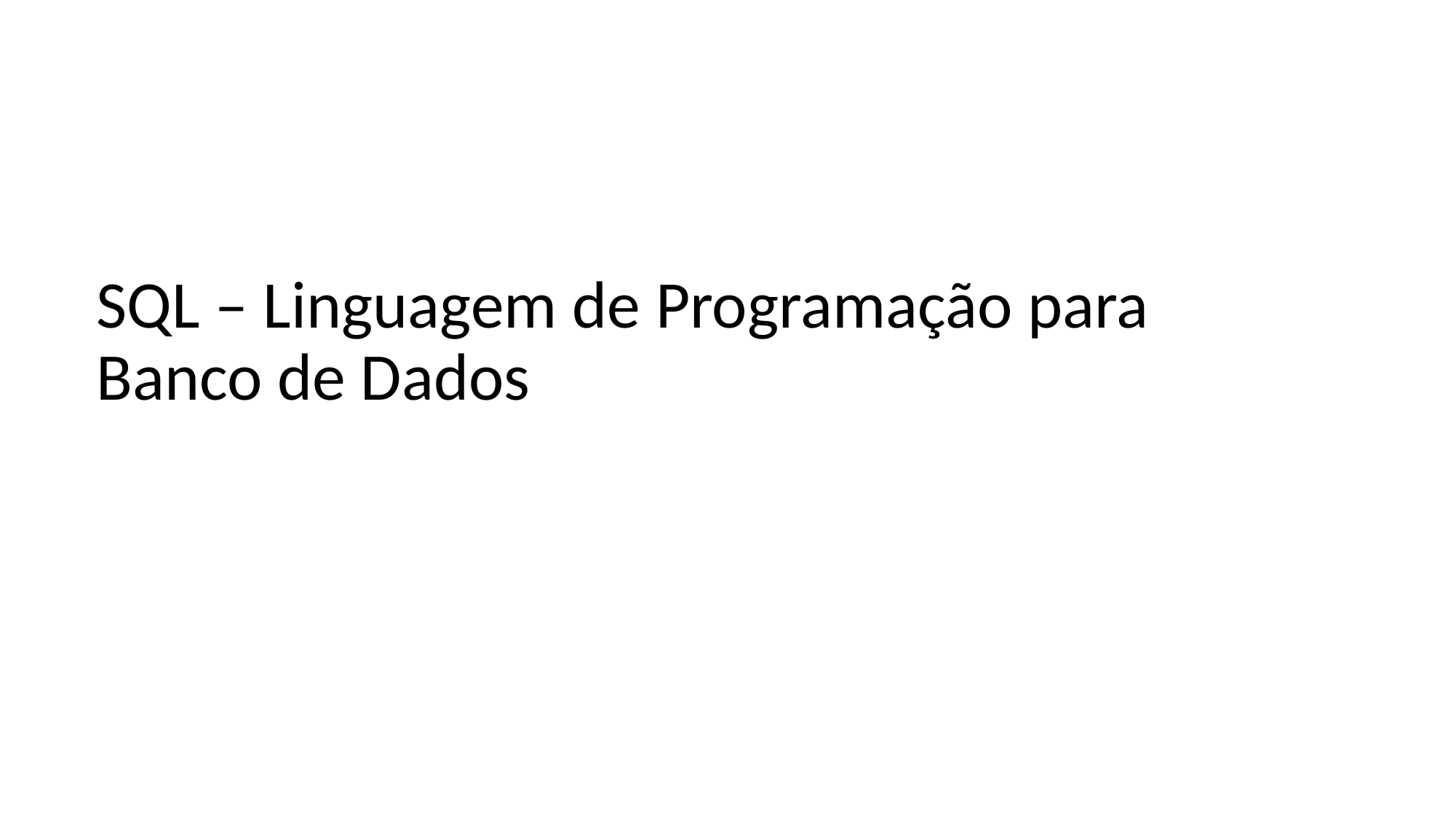

# SQL – Linguagem de Programação para Banco de Dados